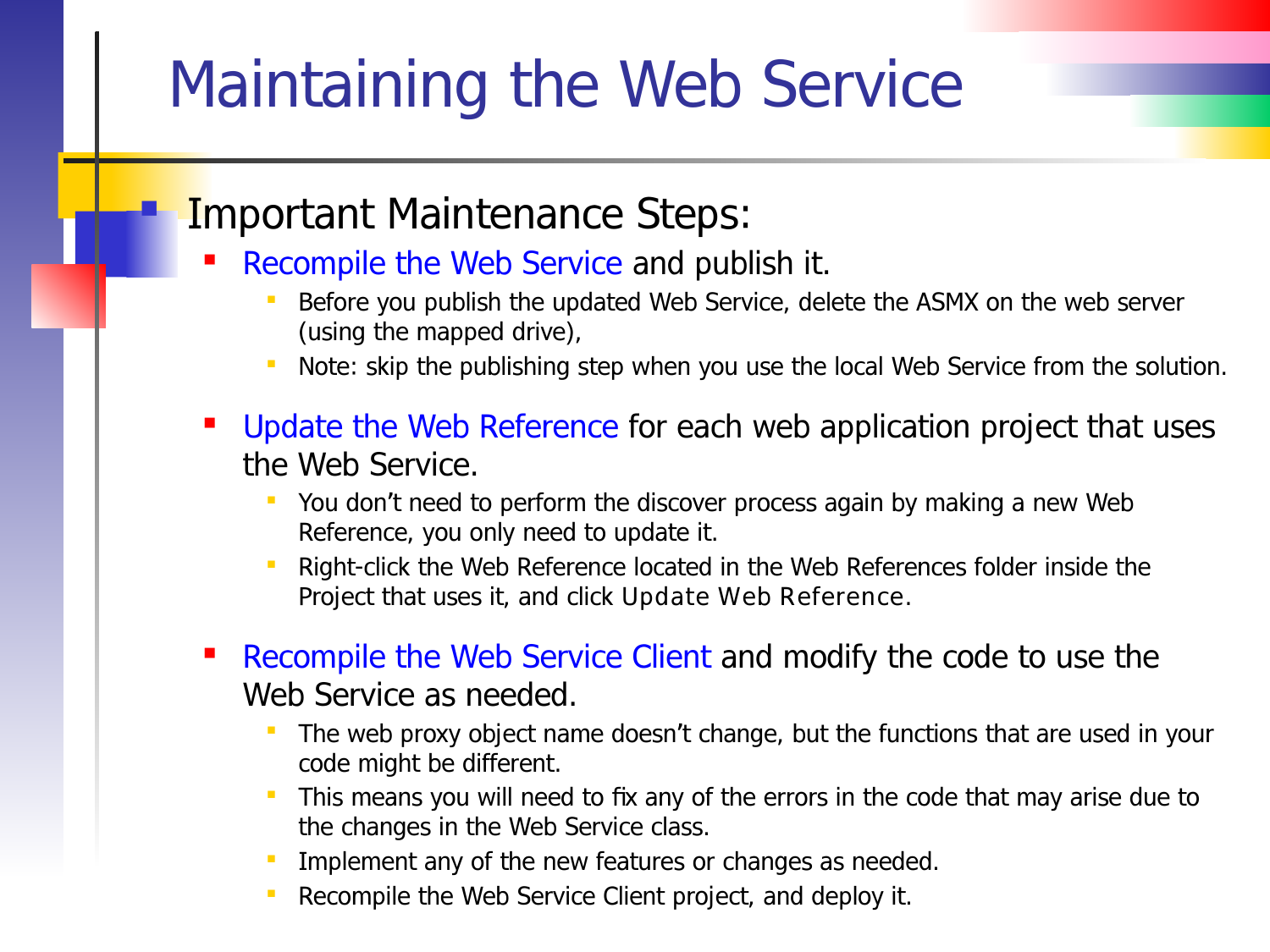

# Maintaining the Web Service
Important Maintenance Steps:
Recompile the Web Service and publish it.
Before you publish the updated Web Service, delete the ASMX on the web server (using the mapped drive),
Note: skip the publishing step when you use the local Web Service from the solution.

Update the Web Reference for each web application project that uses the Web Service.
You don’t need to perform the discover process again by making a new Web Reference, you only need to update it.
Right-click the Web Reference located in the Web References folder inside the Project that uses it, and click Update Web Reference.

Recompile the Web Service Client and modify the code to use the Web Service as needed.
The web proxy object name doesn’t change, but the functions that are used in your code might be different.
This means you will need to fix any of the errors in the code that may arise due to the changes in the Web Service class.
Implement any of the new features or changes as needed.
Recompile the Web Service Client project, and deploy it.